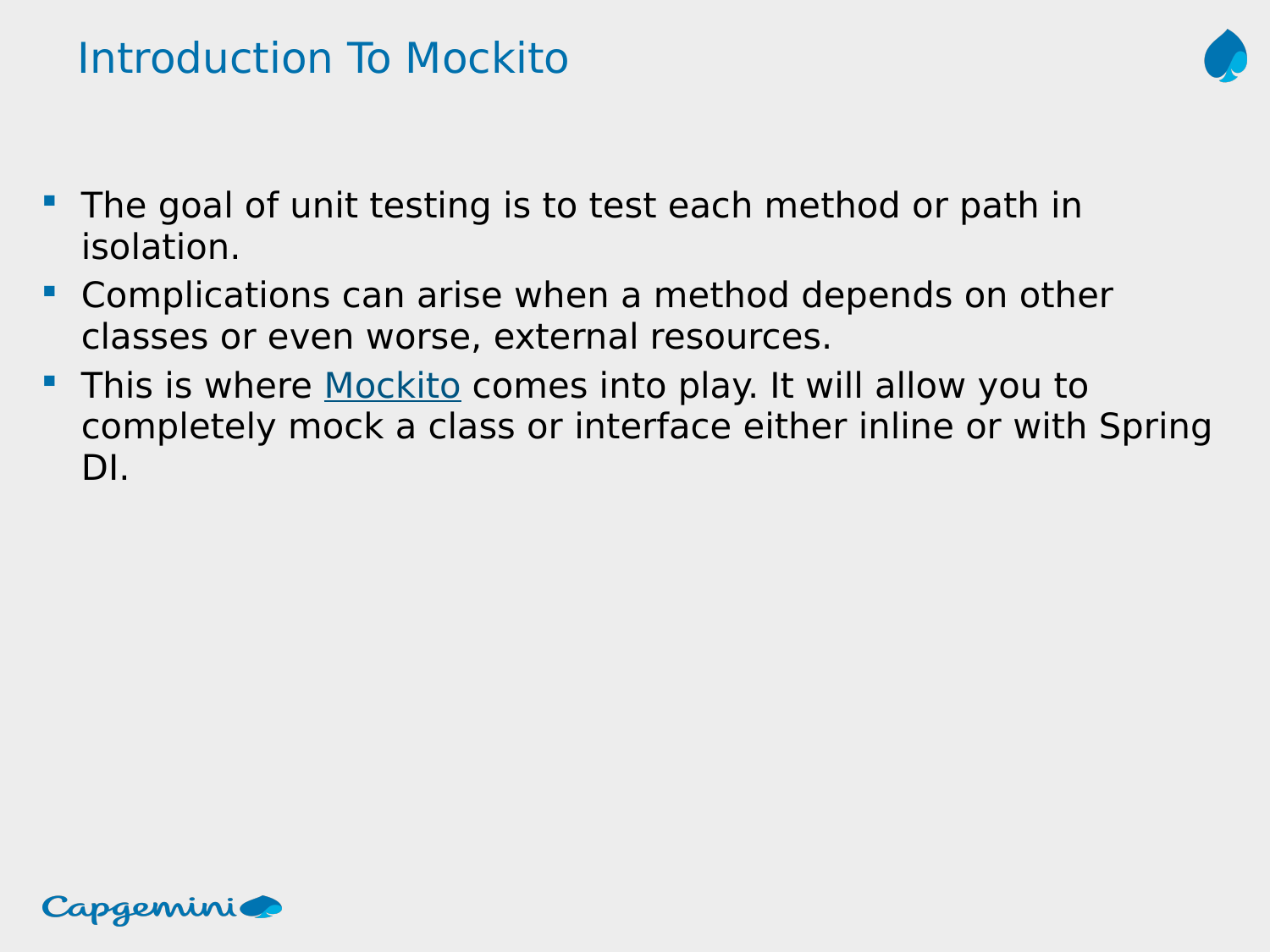

# Introduction To Mockito

The goal of unit testing is to test each method or path in isolation.
Complications can arise when a method depends on other classes or even worse, external resources.
This is where Mockito comes into play. It will allow you to completely mock a class or interface either inline or with Spring DI.